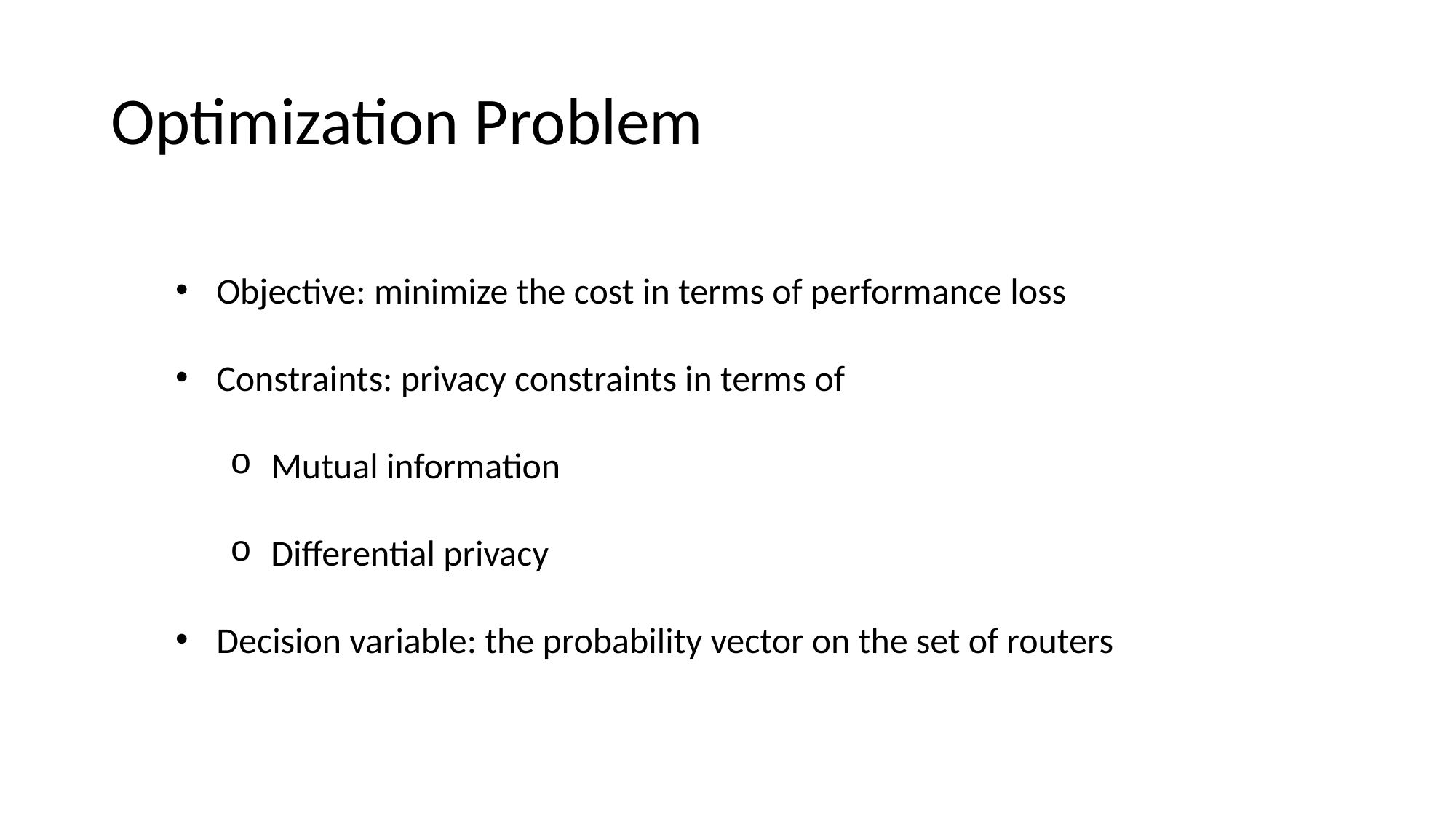

# Optimization Problem
Objective: minimize the cost in terms of performance loss
Constraints: privacy constraints in terms of
Mutual information
Differential privacy
Decision variable: the probability vector on the set of routers